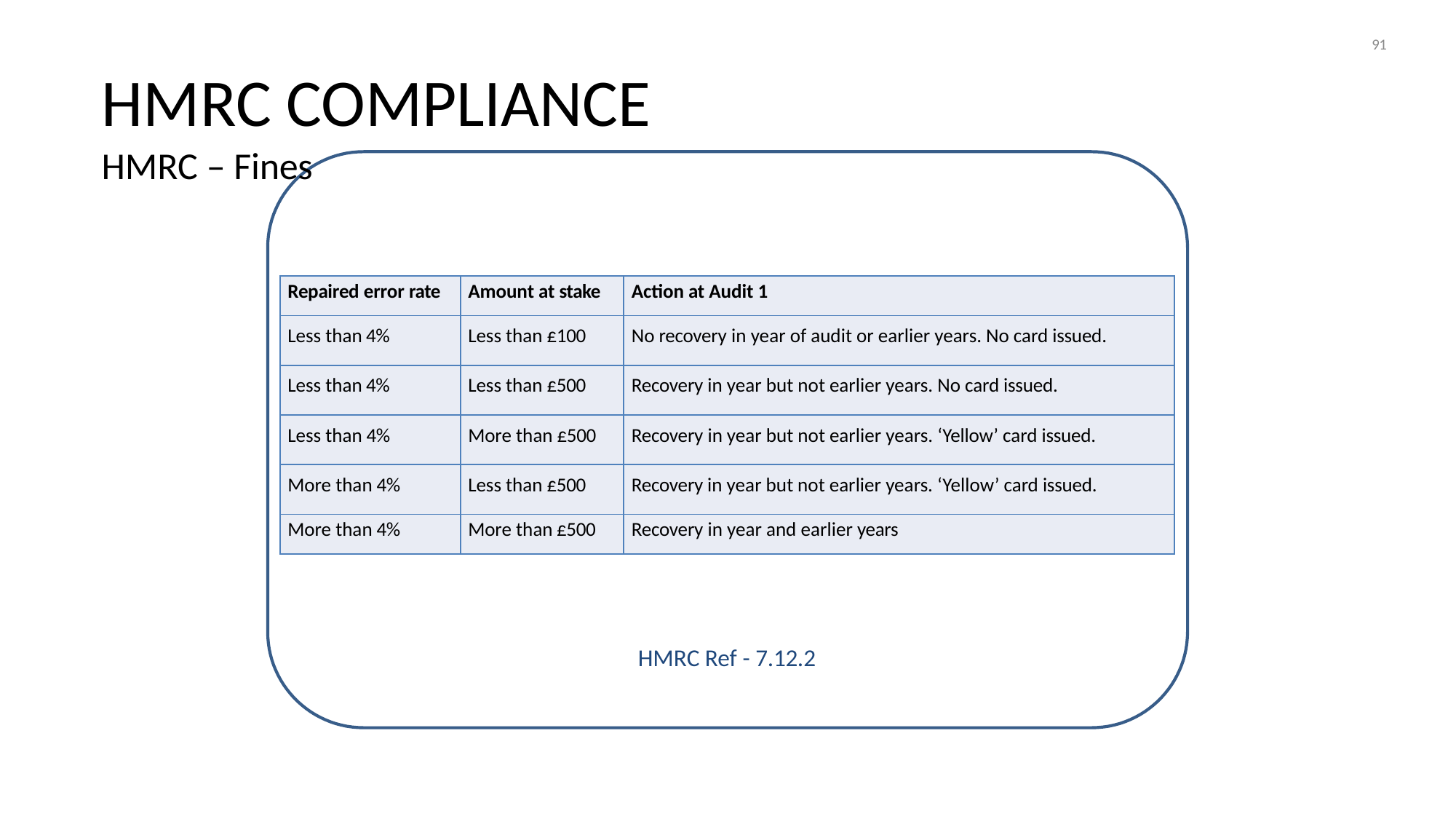

91
# HMRC COMPLIANCE
HMRC – Fines

| Repaired error rate | Amount at stake | Action at Audit 1 |
| --- | --- | --- |
| Less than 4% | Less than £100 | No recovery in year of audit or earlier years. No card issued. |
| Less than 4% | Less than £500 | Recovery in year but not earlier years. No card issued. |
| Less than 4% | More than £500 | Recovery in year but not earlier years. ‘Yellow’ card issued. |
| More than 4% | Less than £500 | Recovery in year but not earlier years. ‘Yellow’ card issued. |
| More than 4% | More than £500 | Recovery in year and earlier years |
HMRC Ref - 7.12.2